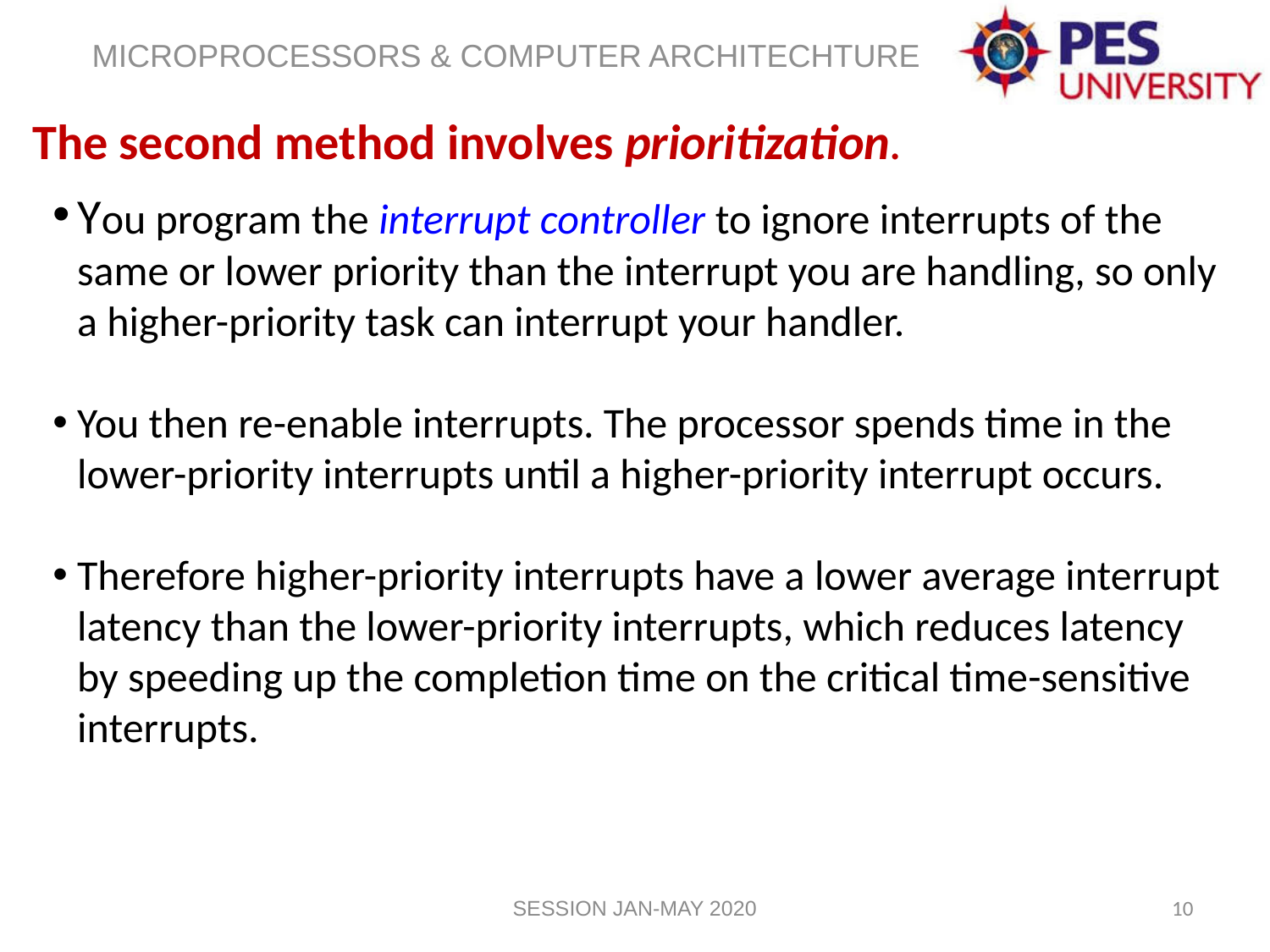

The second method involves prioritization.

You program the interrupt controller to ignore interrupts of the same or lower priority than the interrupt you are handling, so only a higher-priority task can interrupt your handler.

You then re-enable interrupts. The processor spends time in the lower-priority interrupts until a higher-priority interrupt occurs.

Therefore higher-priority interrupts have a lower average interrupt latency than the lower-priority interrupts, which reduces latency by speeding up the completion time on the critical time-sensitive interrupts.
SESSION JAN-MAY 2020
10